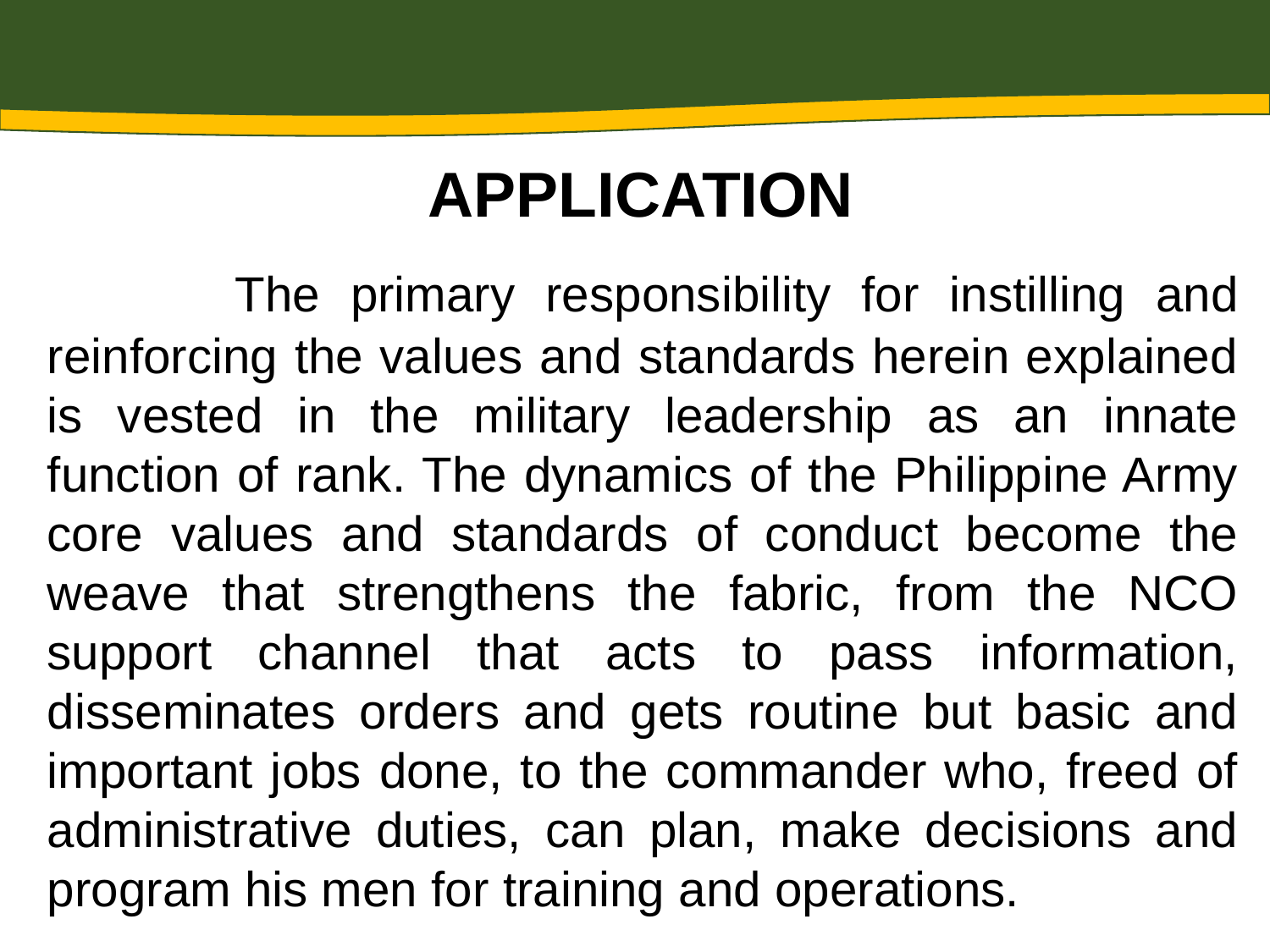

APPLICATION

	  The primary responsibility for instilling and reinforcing the values and standards herein explained is vested in the military leadership as an innate function of rank. The dynamics of the Philippine Army core values and standards of conduct become the weave that strengthens the fabric, from the NCO support channel that acts to pass information, disseminates orders and gets routine but basic and important jobs done, to the commander who, freed of administrative duties, can plan, make decisions and program his men for training and operations.